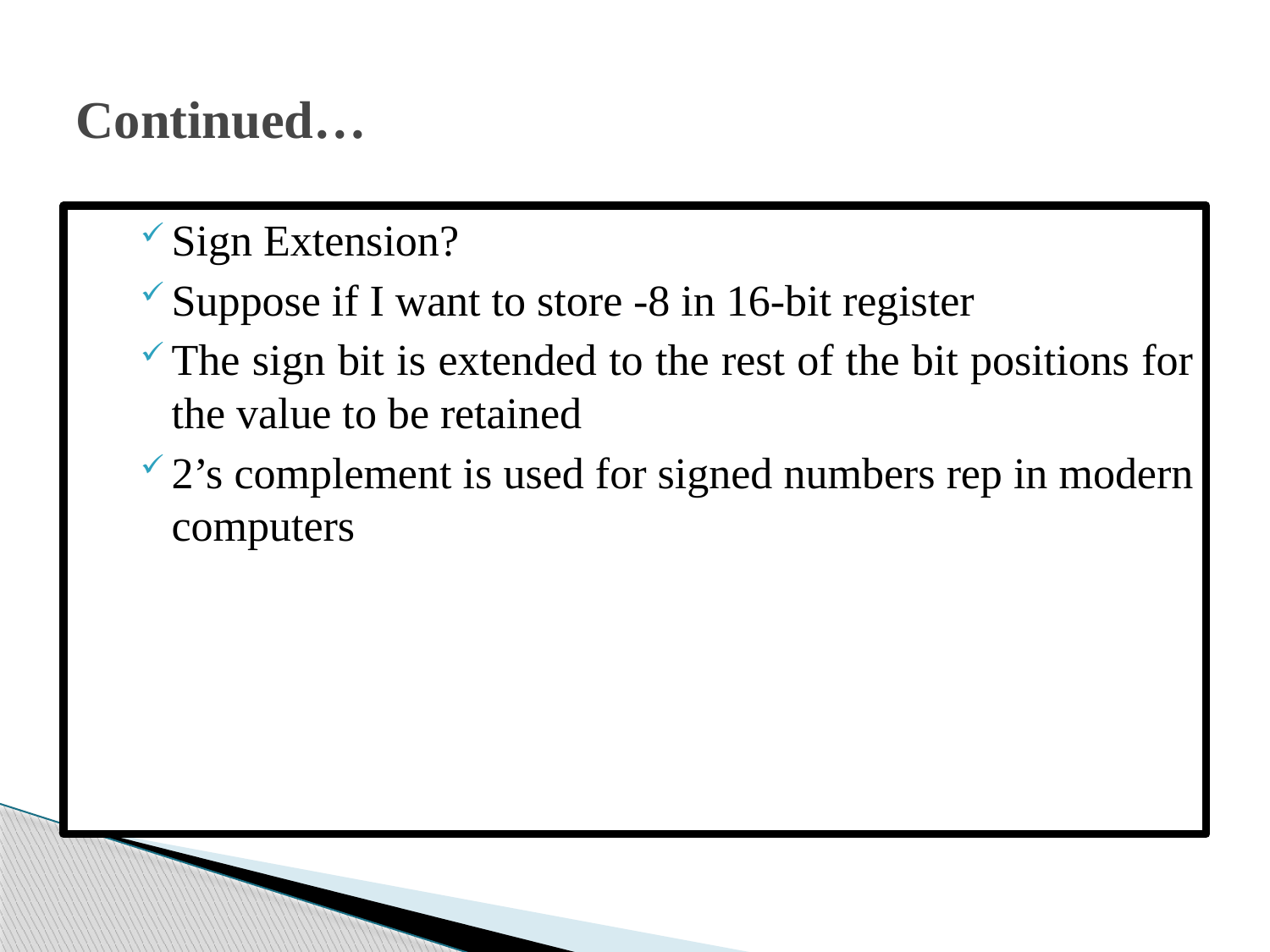

# Continued…
Sign Extension?
Suppose if I want to store -8 in 16-bit register
The sign bit is extended to the rest of the bit positions for the value to be retained
2’s complement is used for signed numbers rep in modern computers